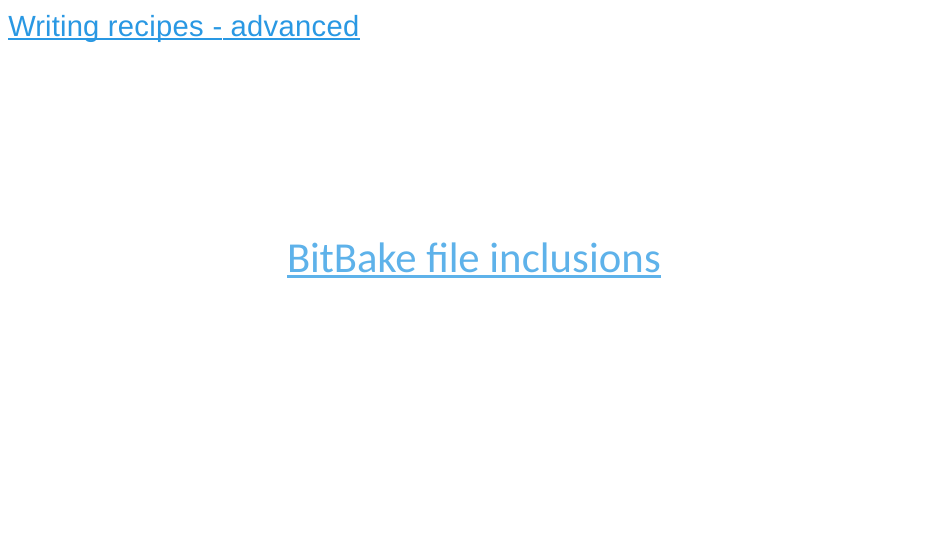

Writing recipes - advanced
# BitBake file inclusions
115/300
Remake by Mao Huynh